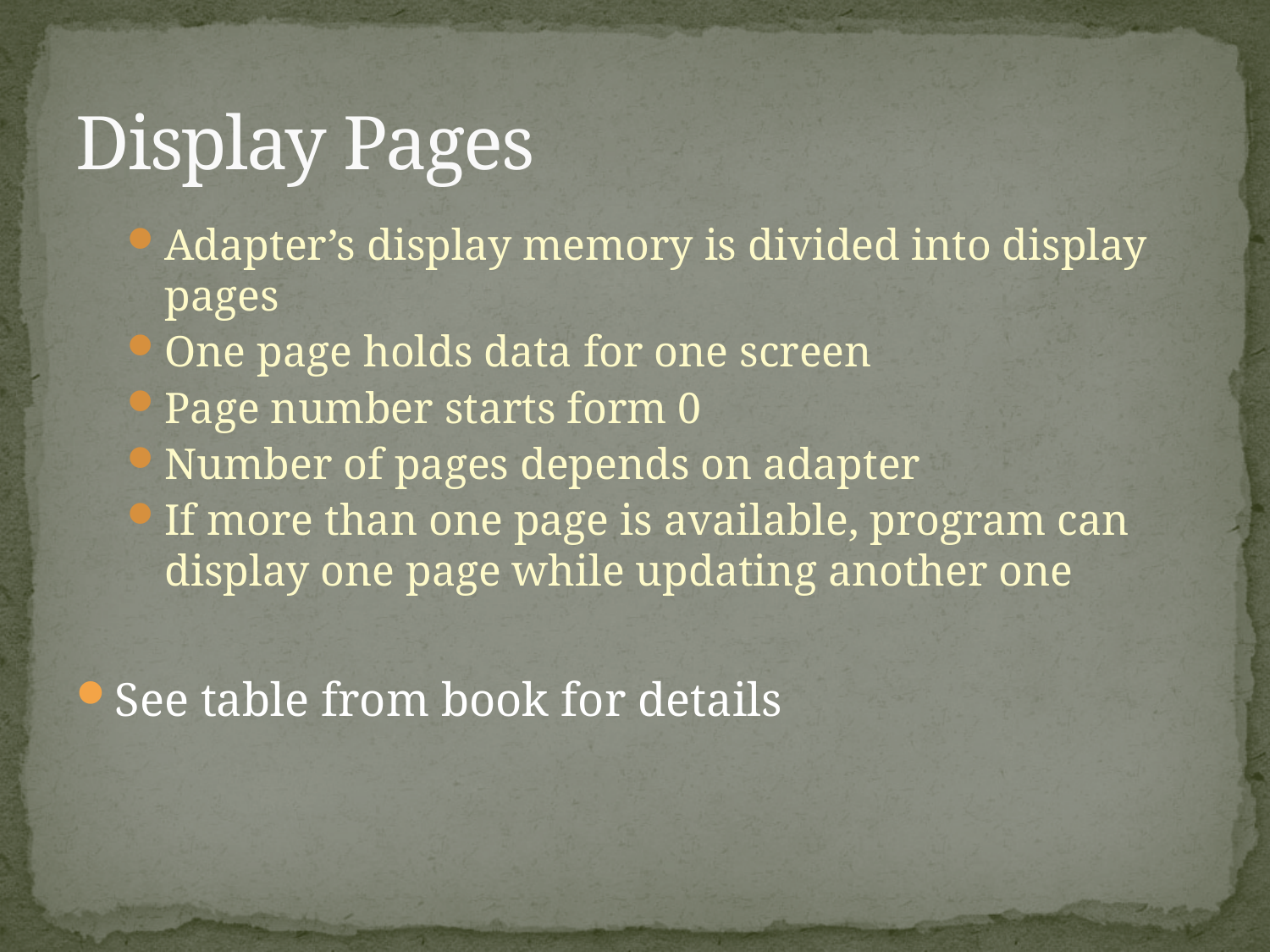

# Display Pages
Adapter’s display memory is divided into display pages
One page holds data for one screen
Page number starts form 0
Number of pages depends on adapter
If more than one page is available, program can display one page while updating another one

See table from book for details